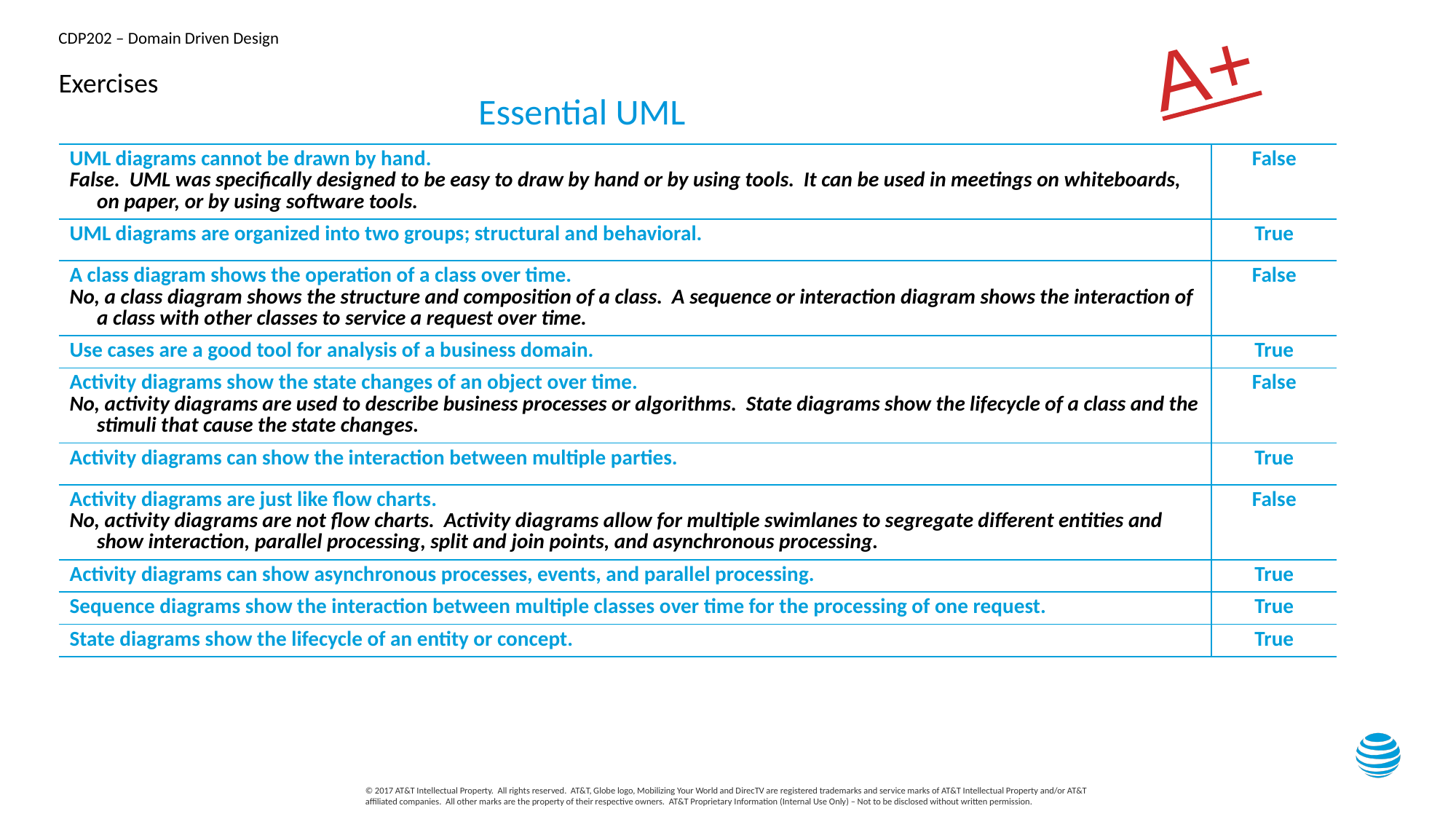

A+
# Exercises
Essential UML
| UML diagrams cannot be drawn by hand. False. UML was specifically designed to be easy to draw by hand or by using tools. It can be used in meetings on whiteboards, on paper, or by using software tools. | False |
| --- | --- |
| UML diagrams are organized into two groups; structural and behavioral. | True |
| A class diagram shows the operation of a class over time. No, a class diagram shows the structure and composition of a class. A sequence or interaction diagram shows the interaction of a class with other classes to service a request over time. | False |
| Use cases are a good tool for analysis of a business domain. | True |
| Activity diagrams show the state changes of an object over time. No, activity diagrams are used to describe business processes or algorithms. State diagrams show the lifecycle of a class and the stimuli that cause the state changes. | False |
| Activity diagrams can show the interaction between multiple parties. | True |
| Activity diagrams are just like flow charts. No, activity diagrams are not flow charts. Activity diagrams allow for multiple swimlanes to segregate different entities and show interaction, parallel processing, split and join points, and asynchronous processing. | False |
| Activity diagrams can show asynchronous processes, events, and parallel processing. | True |
| Sequence diagrams show the interaction between multiple classes over time for the processing of one request. | True |
| State diagrams show the lifecycle of an entity or concept. | True |